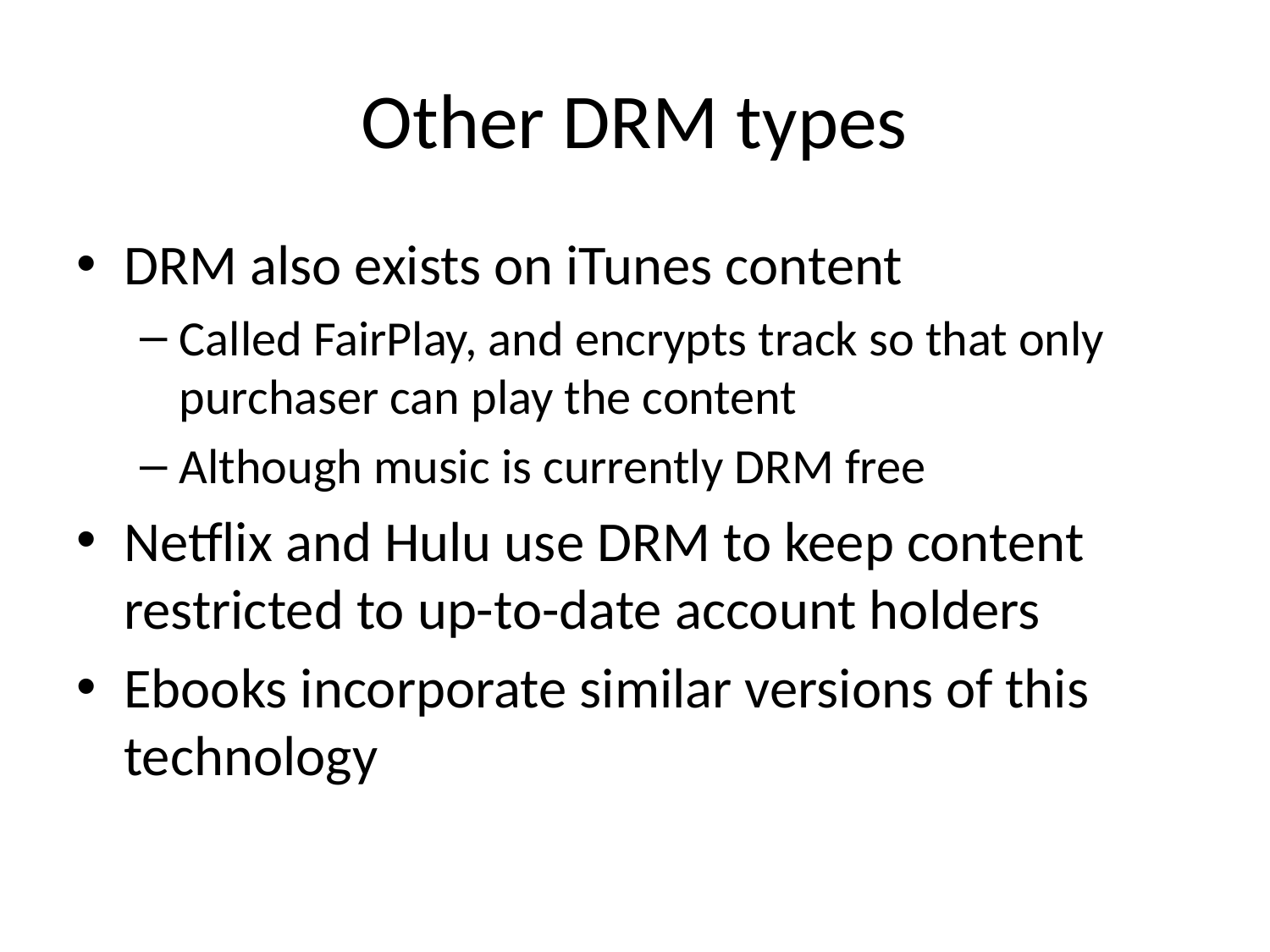

# Other DRM types
DRM also exists on iTunes content
Called FairPlay, and encrypts track so that only purchaser can play the content
Although music is currently DRM free
Netflix and Hulu use DRM to keep content restricted to up-to-date account holders
Ebooks incorporate similar versions of this technology